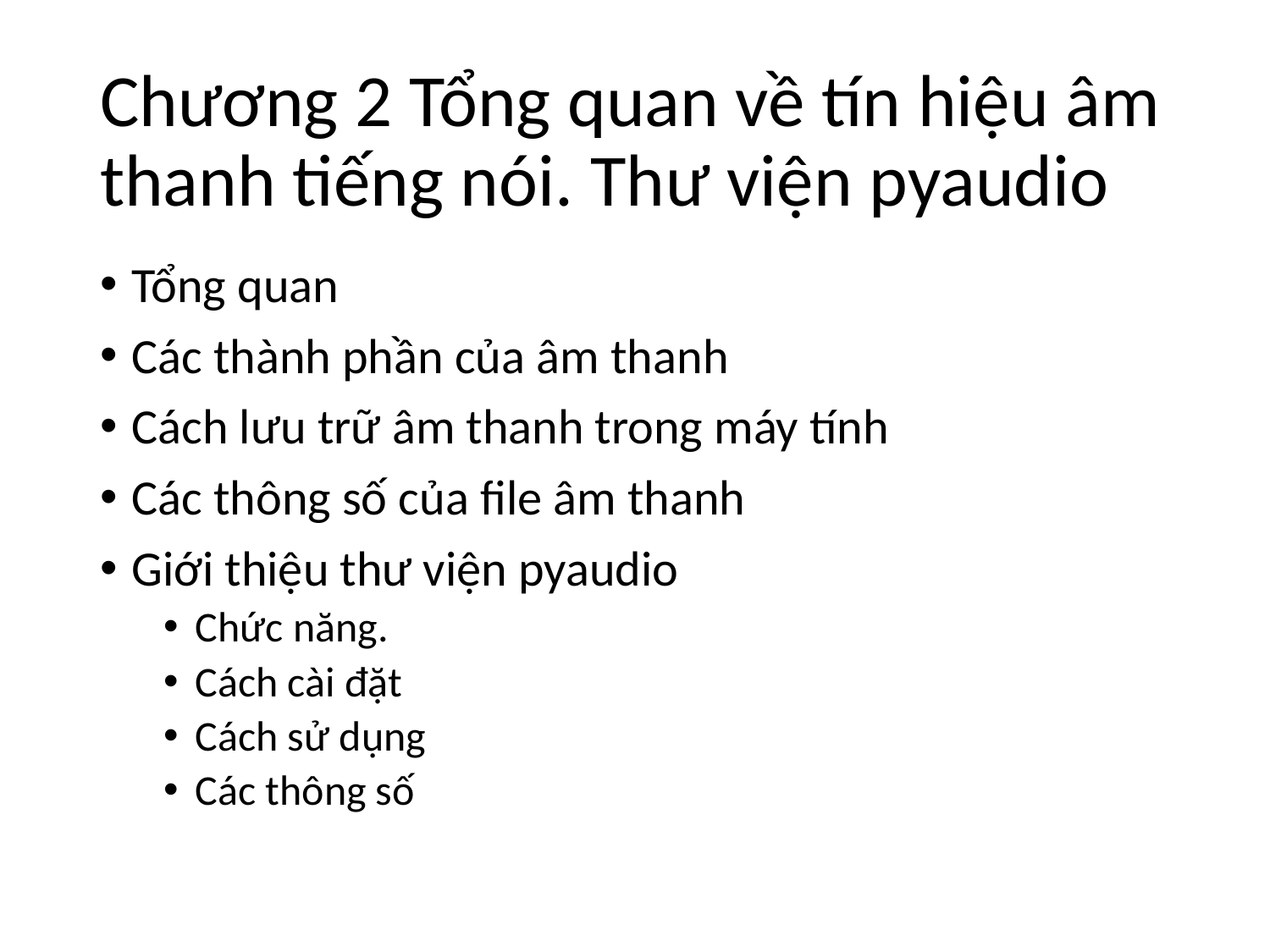

# Chương 2 Tổng quan về tín hiệu âm thanh tiếng nói. Thư viện pyaudio
Tổng quan
Các thành phần của âm thanh
Cách lưu trữ âm thanh trong máy tính
Các thông số của file âm thanh
Giới thiệu thư viện pyaudio
Chức năng.
Cách cài đặt
Cách sử dụng
Các thông số